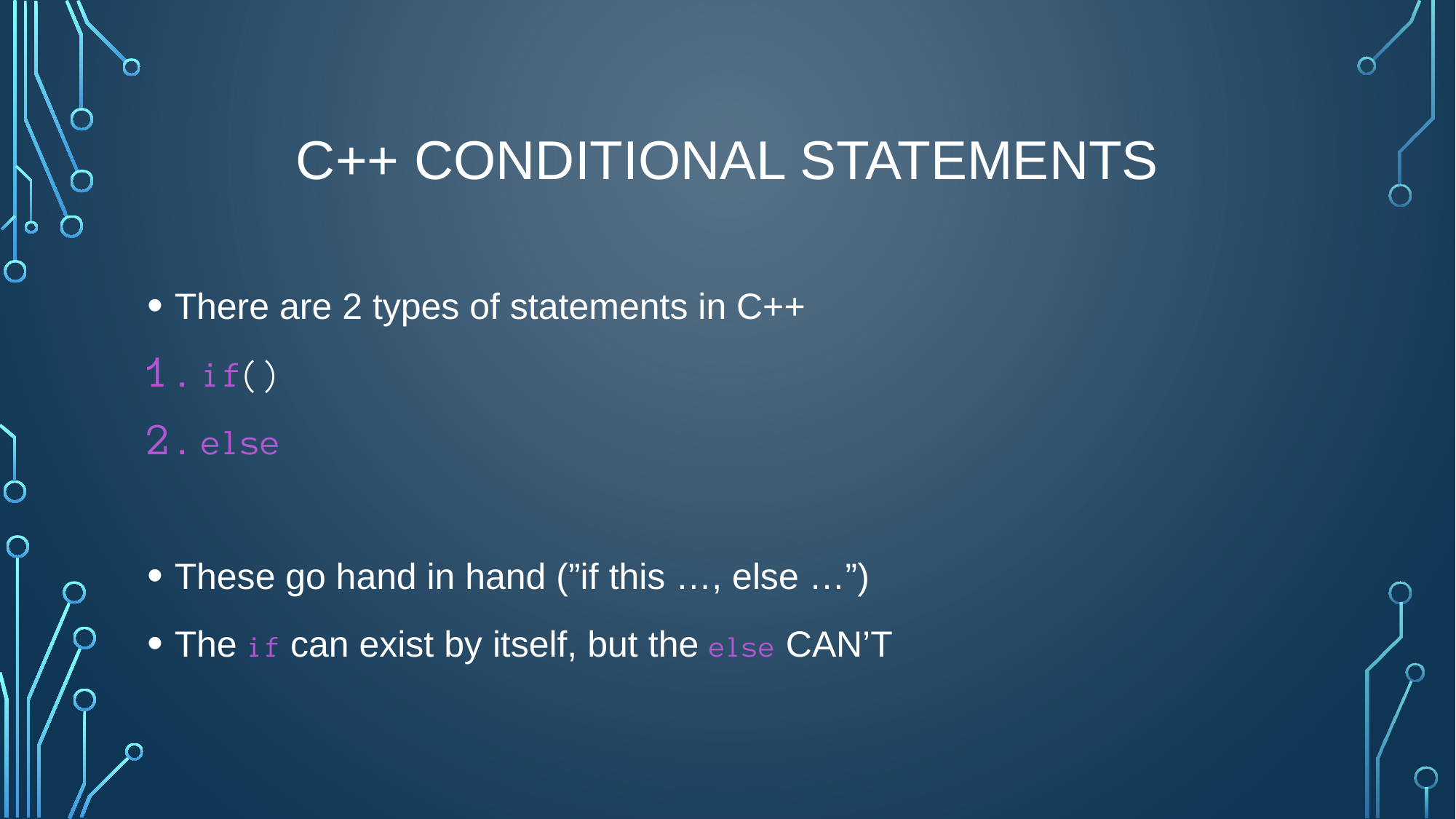

# C++ conditional statements
There are 2 types of statements in C++
if()
else

These go hand in hand (”if this …, else …”)
The if can exist by itself, but the else CAN’T